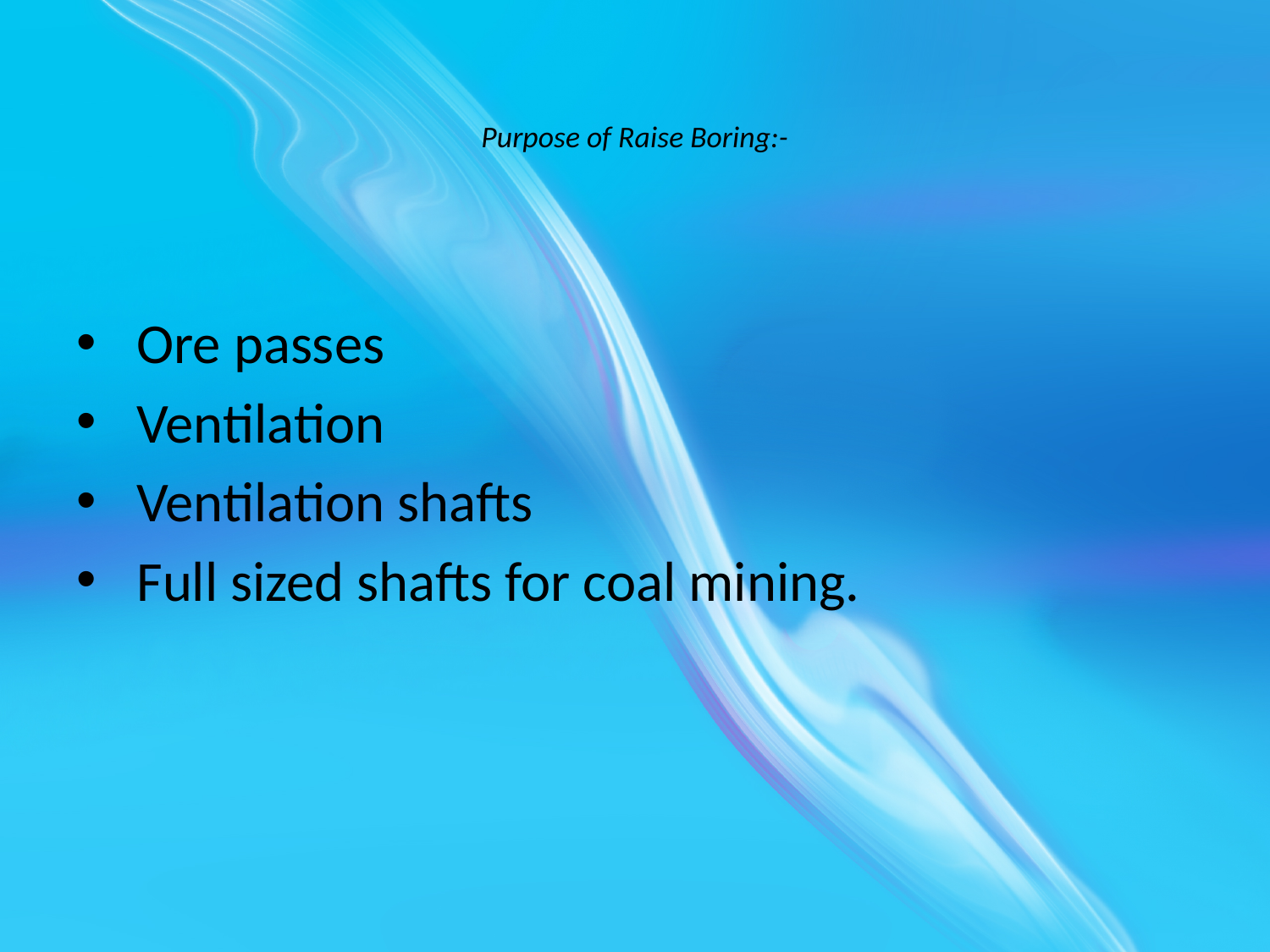

# Purpose of Raise Boring:-

 Ore passes
 Ventilation
 Ventilation shafts
 Full sized shafts for coal mining.